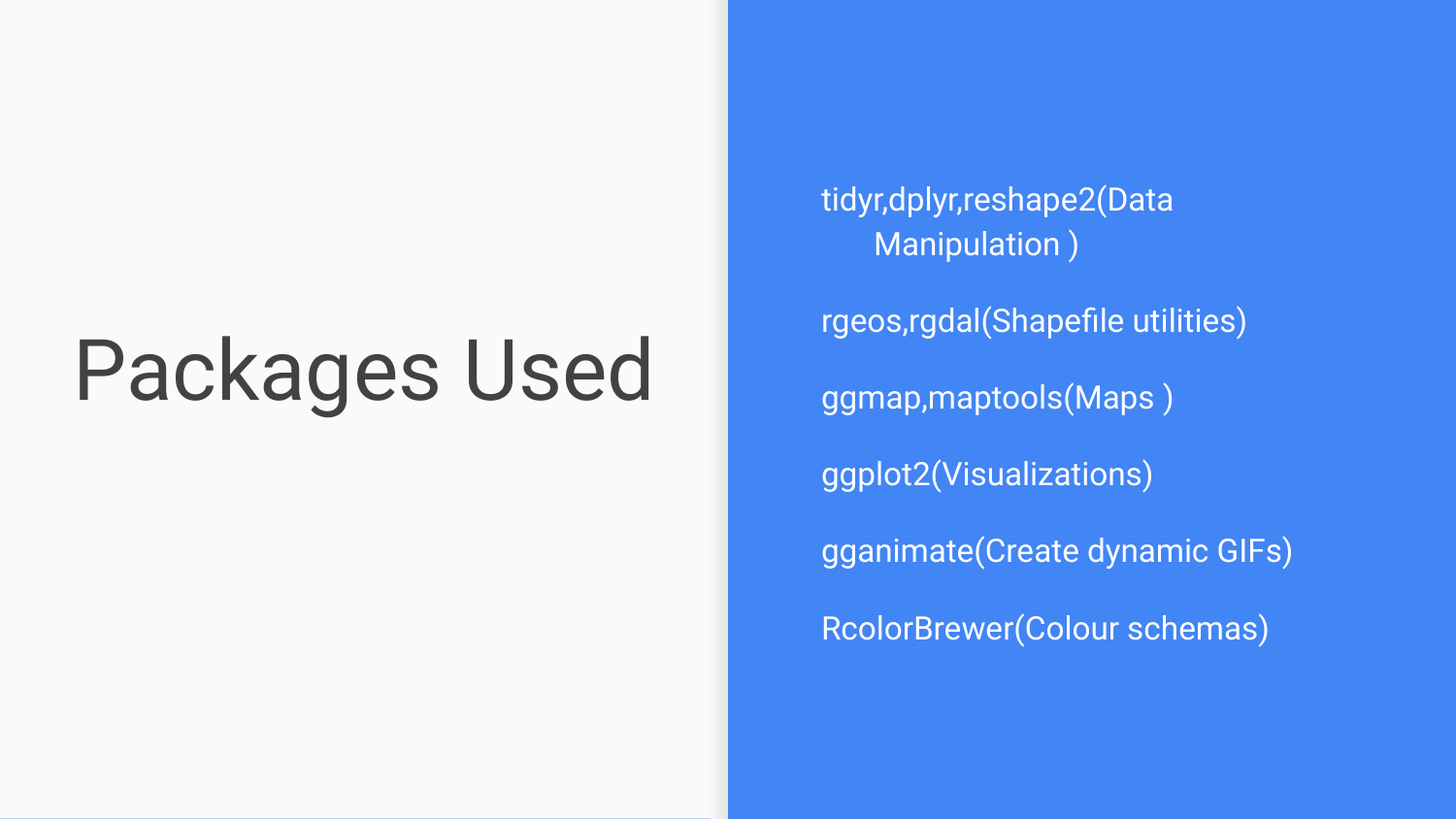

tidyr,dplyr,reshape2(Data Manipulation )
rgeos,rgdal(Shapefile utilities)
ggmap,maptools(Maps )
ggplot2(Visualizations)
gganimate(Create dynamic GIFs)
RcolorBrewer(Colour schemas)
# Packages Used